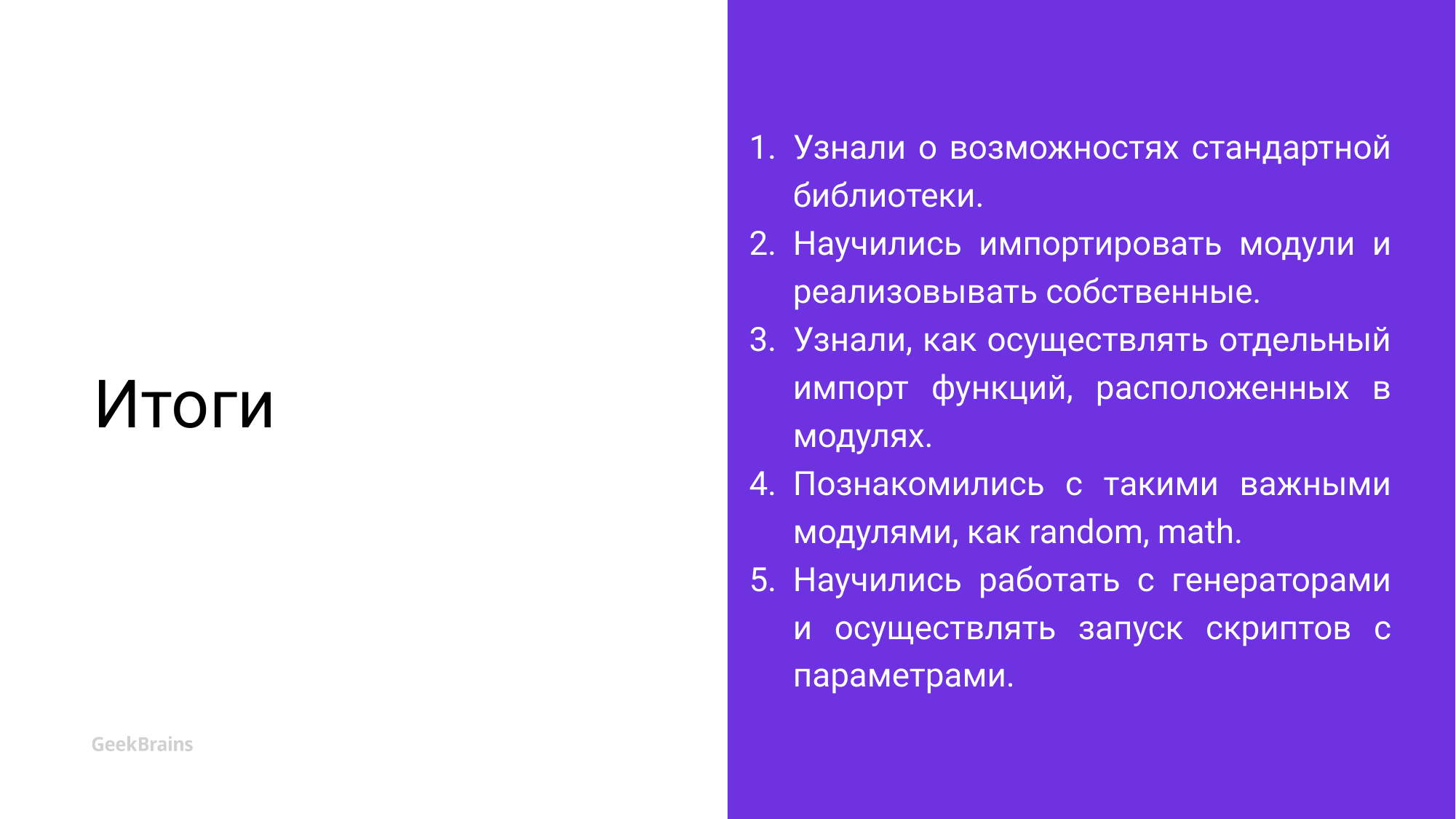

# Итоги
Узнали о возможностях стандартной библиотеки.
Научились импортировать модули и реализовывать собственные.
Узнали, как осуществлять отдельный импорт функций, расположенных в модулях.
Познакомились с такими важными модулями, как random, math.
Научились работать с генераторами и осуществлять запуск скриптов с параметрами.